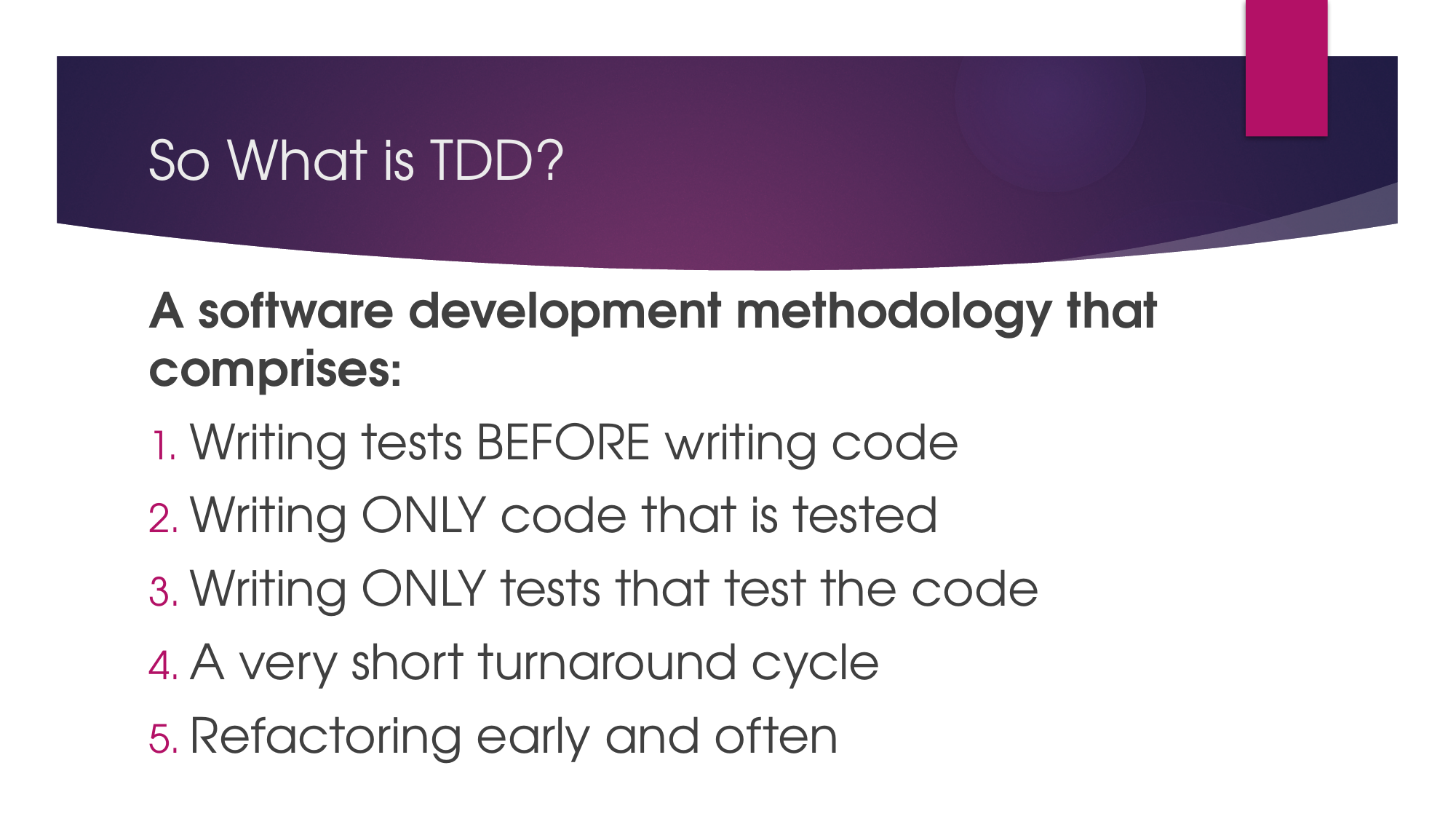

# So What is TDD?
A software development methodology that comprises:
Writing tests BEFORE writing code
Writing ONLY code that is tested
Writing ONLY tests that test the code
A very short turnaround cycle
Refactoring early and often